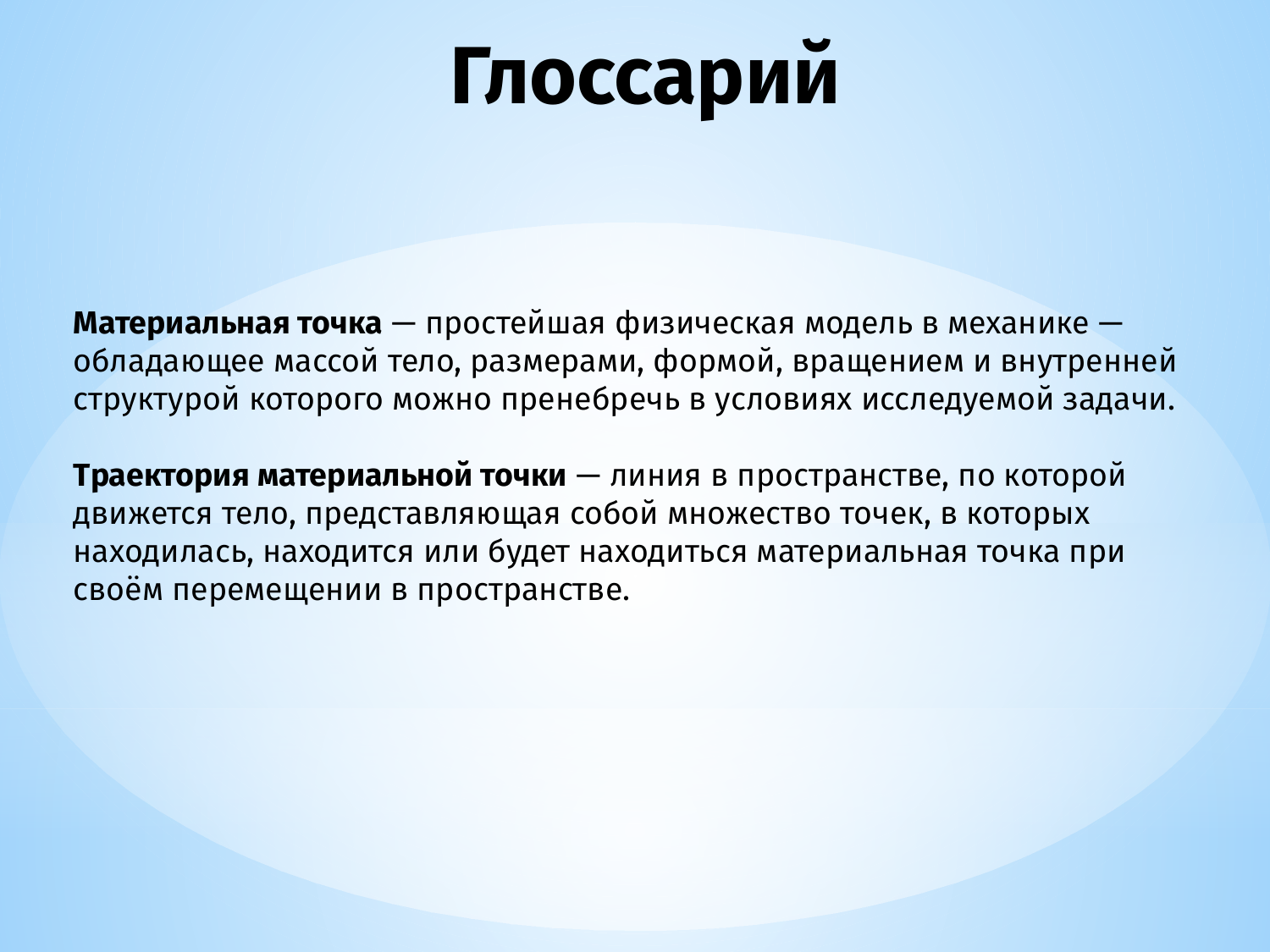

# Глоссарий
Материальная точка — простейшая физическая модель в механике — обладающее массой тело, размерами, формой, вращением и внутренней структурой которого можно пренебречь в условиях исследуемой задачи.

Траектория материальной точки — линия в пространстве, по которой движется тело, представляющая собой множество точек, в которых находилась, находится или будет находиться материальная точка при своём перемещении в пространстве.